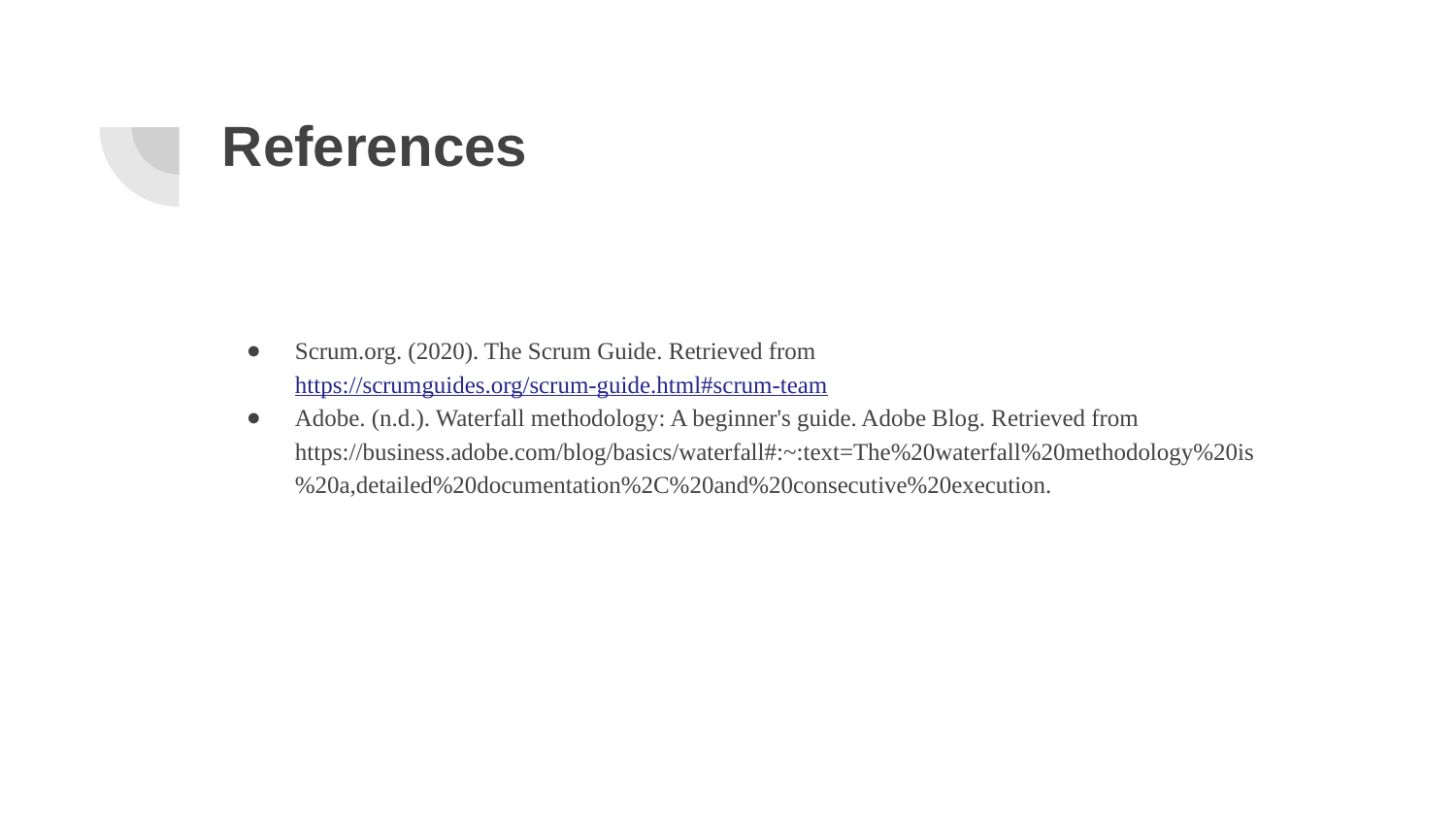

# References
Scrum.org. (2020). The Scrum Guide. Retrieved from https://scrumguides.org/scrum-guide.html#scrum-team
Adobe. (n.d.). Waterfall methodology: A beginner's guide. Adobe Blog. Retrieved from https://business.adobe.com/blog/basics/waterfall#:~:text=The%20waterfall%20methodology%20is%20a,detailed%20documentation%2C%20and%20consecutive%20execution.